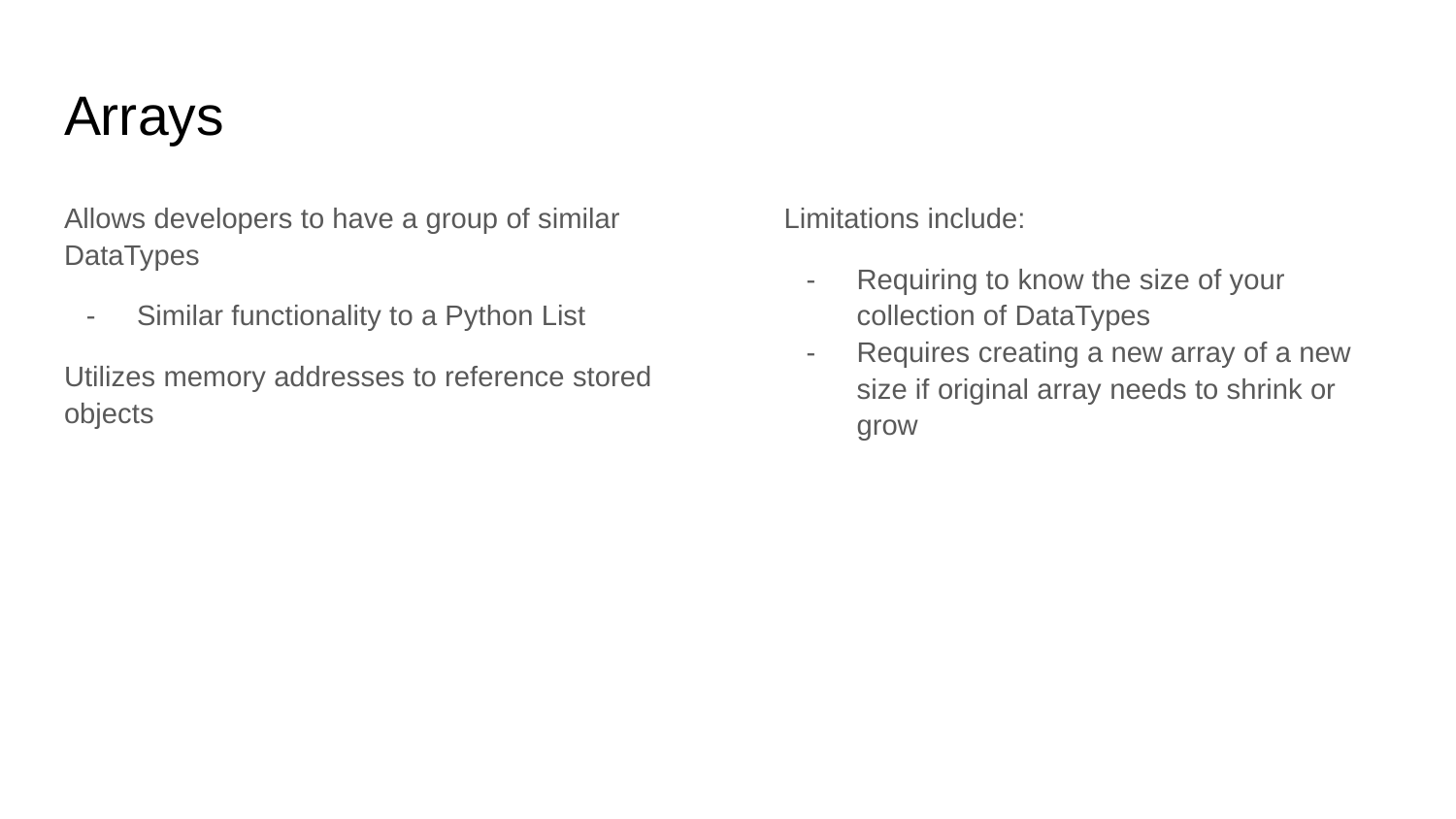

# Arrays
Allows developers to have a group of similar DataTypes
Similar functionality to a Python List
Utilizes memory addresses to reference stored objects
Limitations include:
Requiring to know the size of your collection of DataTypes
Requires creating a new array of a new size if original array needs to shrink or grow